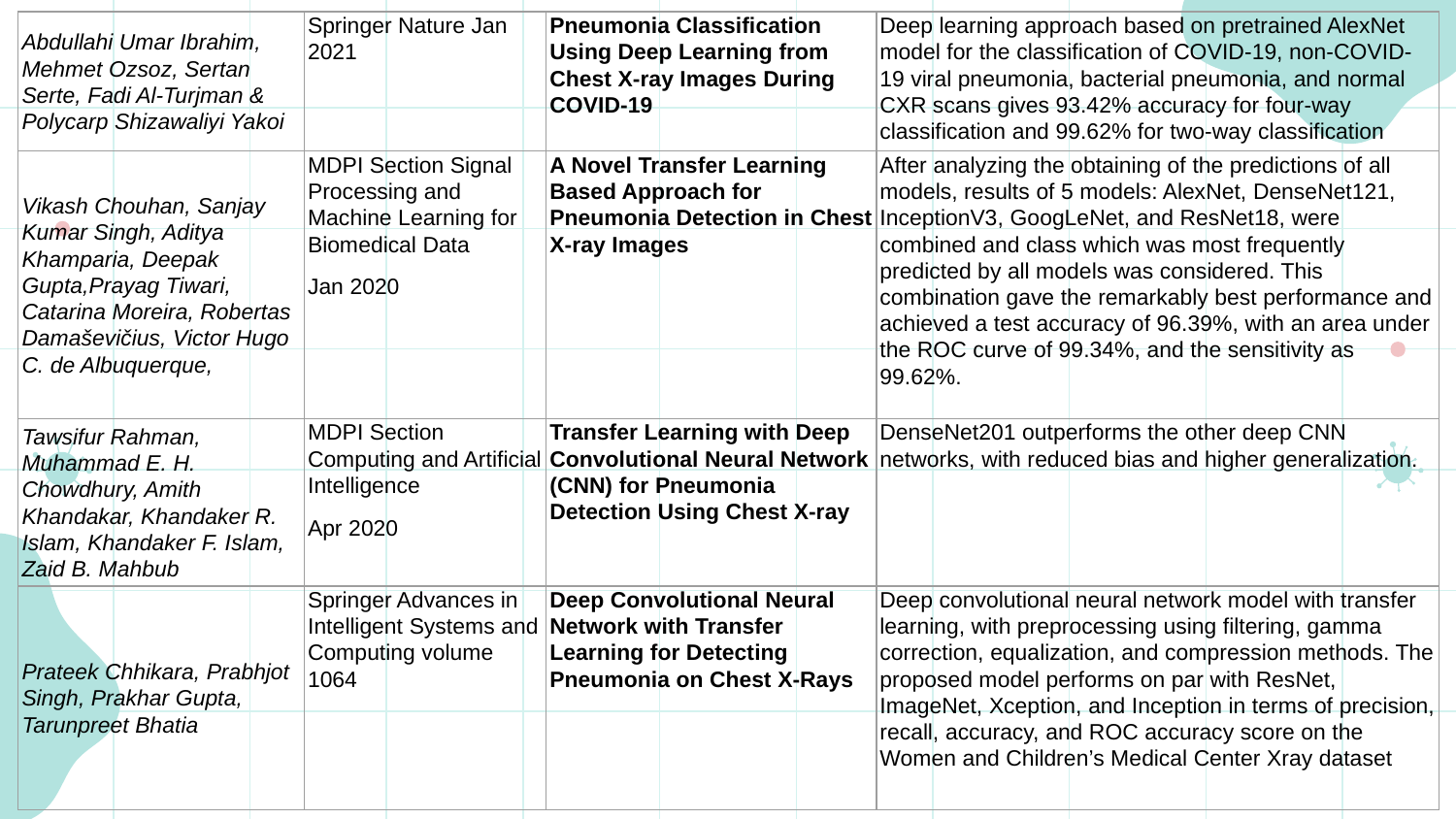

| Abdullahi Umar Ibrahim, Mehmet Ozsoz, Sertan Serte, Fadi Al-Turjman & Polycarp Shizawaliyi Yakoi | Springer Nature Jan 2021 | Pneumonia Classification Using Deep Learning from Chest X-ray Images During COVID-19 | Deep learning approach based on pretrained AlexNet model for the classification of COVID-19, non-COVID-19 viral pneumonia, bacterial pneumonia, and normal CXR scans gives 93.42% accuracy for four-way classification and 99.62% for two-way classification |
| --- | --- | --- | --- |
| Vikash Chouhan, Sanjay Kumar Singh, Aditya Khamparia, Deepak Gupta,Prayag Tiwari, Catarina Moreira, Robertas Damaševičius, Victor Hugo C. de Albuquerque, | MDPI Section Signal Processing and Machine Learning for Biomedical Data Jan 2020 | A Novel Transfer Learning Based Approach for Pneumonia Detection in Chest X-ray Images | After analyzing the obtaining of the predictions of all models, results of 5 models: AlexNet, DenseNet121, InceptionV3, GoogLeNet, and ResNet18, were combined and class which was most frequently predicted by all models was considered. This combination gave the remarkably best performance and achieved a test accuracy of 96.39%, with an area under the ROC curve of 99.34%, and the sensitivity as 99.62%. |
| Tawsifur Rahman, Muhammad E. H. Chowdhury, Amith Khandakar, Khandaker R. Islam, Khandaker F. Islam, Zaid B. Mahbub | MDPI Section Computing and Artificial Intelligence Apr 2020 | Transfer Learning with Deep Convolutional Neural Network (CNN) for Pneumonia Detection Using Chest X-ray | DenseNet201 outperforms the other deep CNN networks, with reduced bias and higher generalization. |
| Prateek Chhikara, Prabhjot Singh, Prakhar Gupta, Tarunpreet Bhatia | Springer Advances in Intelligent Systems and Computing volume 1064 | Deep Convolutional Neural Network with Transfer Learning for Detecting Pneumonia on Chest X-Rays | Deep convolutional neural network model with transfer learning, with preprocessing using filtering, gamma correction, equalization, and compression methods. The proposed model performs on par with ResNet, ImageNet, Xception, and Inception in terms of precision, recall, accuracy, and ROC accuracy score on the Women and Children’s Medical Center Xray dataset |